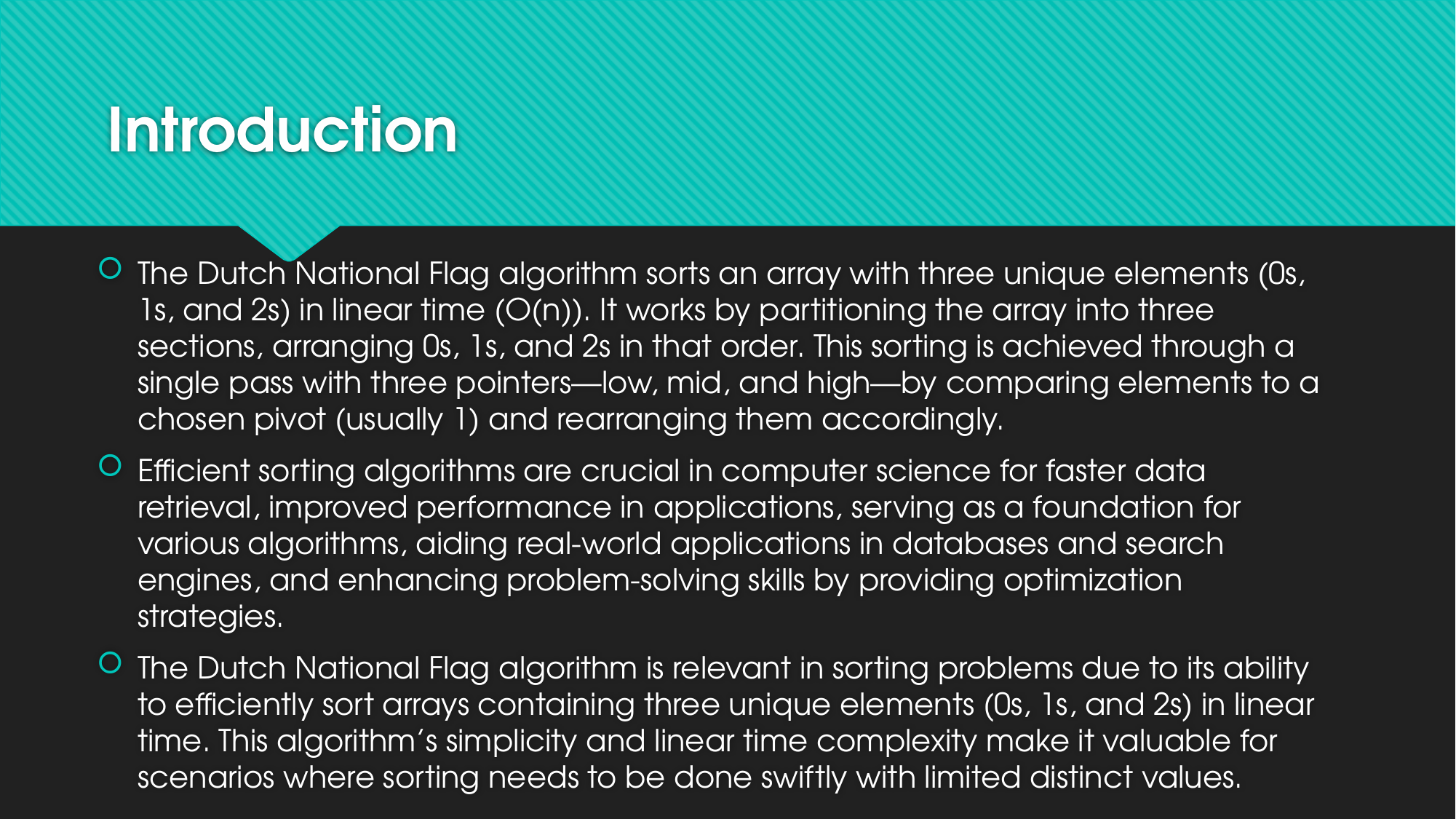

# Introduction
The Dutch National Flag algorithm sorts an array with three unique elements (0s, 1s, and 2s) in linear time (O(n)). It works by partitioning the array into three sections, arranging 0s, 1s, and 2s in that order. This sorting is achieved through a single pass with three pointers—low, mid, and high—by comparing elements to a chosen pivot (usually 1) and rearranging them accordingly.
Efficient sorting algorithms are crucial in computer science for faster data retrieval, improved performance in applications, serving as a foundation for various algorithms, aiding real-world applications in databases and search engines, and enhancing problem-solving skills by providing optimization strategies.
The Dutch National Flag algorithm is relevant in sorting problems due to its ability to efficiently sort arrays containing three unique elements (0s, 1s, and 2s) in linear time. This algorithm’s simplicity and linear time complexity make it valuable for scenarios where sorting needs to be done swiftly with limited distinct values.